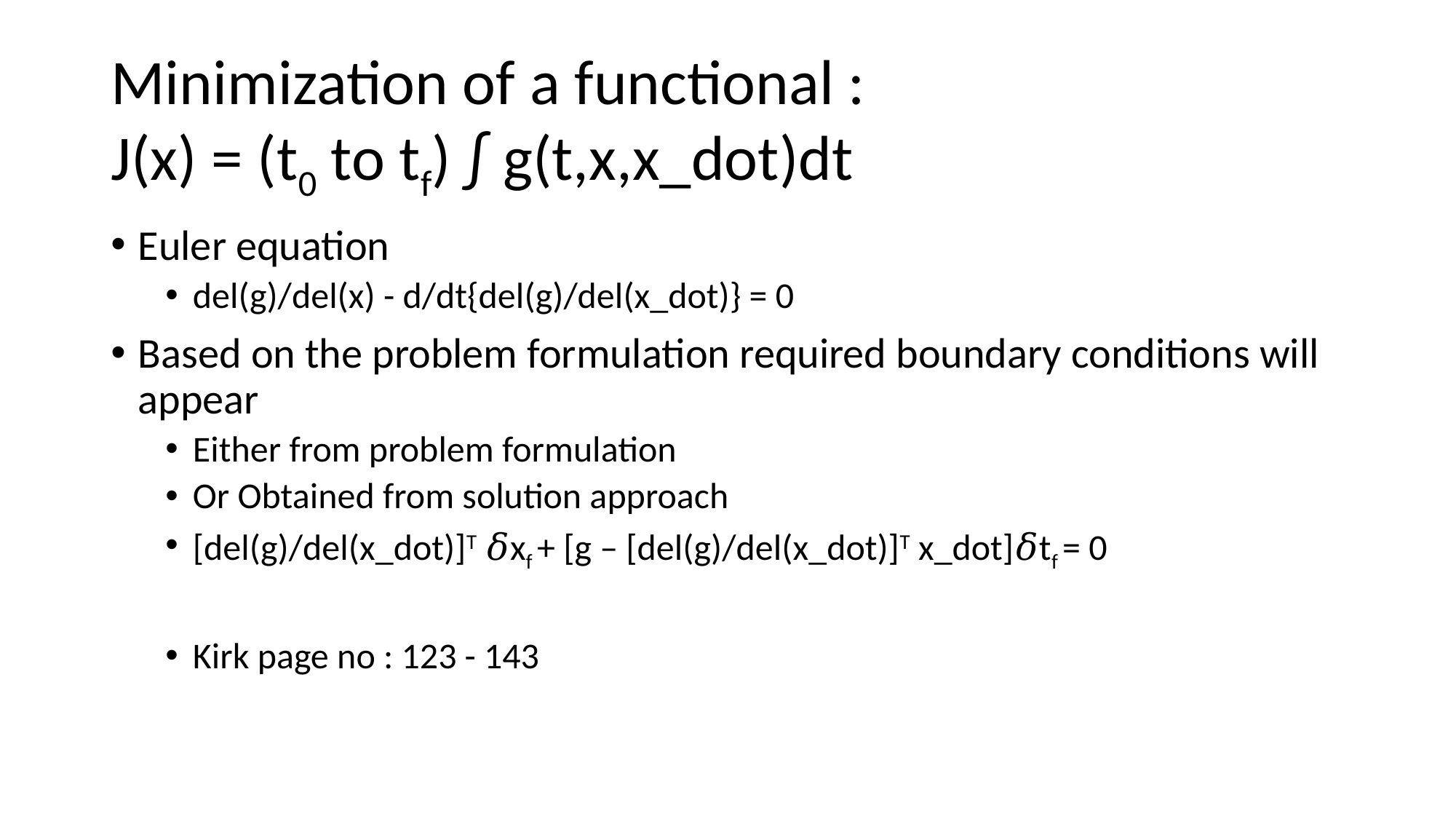

# Minimization of a functional : J(x) = (t0 to tf) ∫ g(t,x,x_dot)dt
Euler equation
del(g)/del(x) - d/dt{del(g)/del(x_dot)} = 0
Based on the problem formulation required boundary conditions will appear
Either from problem formulation
Or Obtained from solution approach
[del(g)/del(x_dot)]T 𝛿xf + [g – [del(g)/del(x_dot)]T x_dot]𝛿tf = 0

Kirk page no : 123 - 143